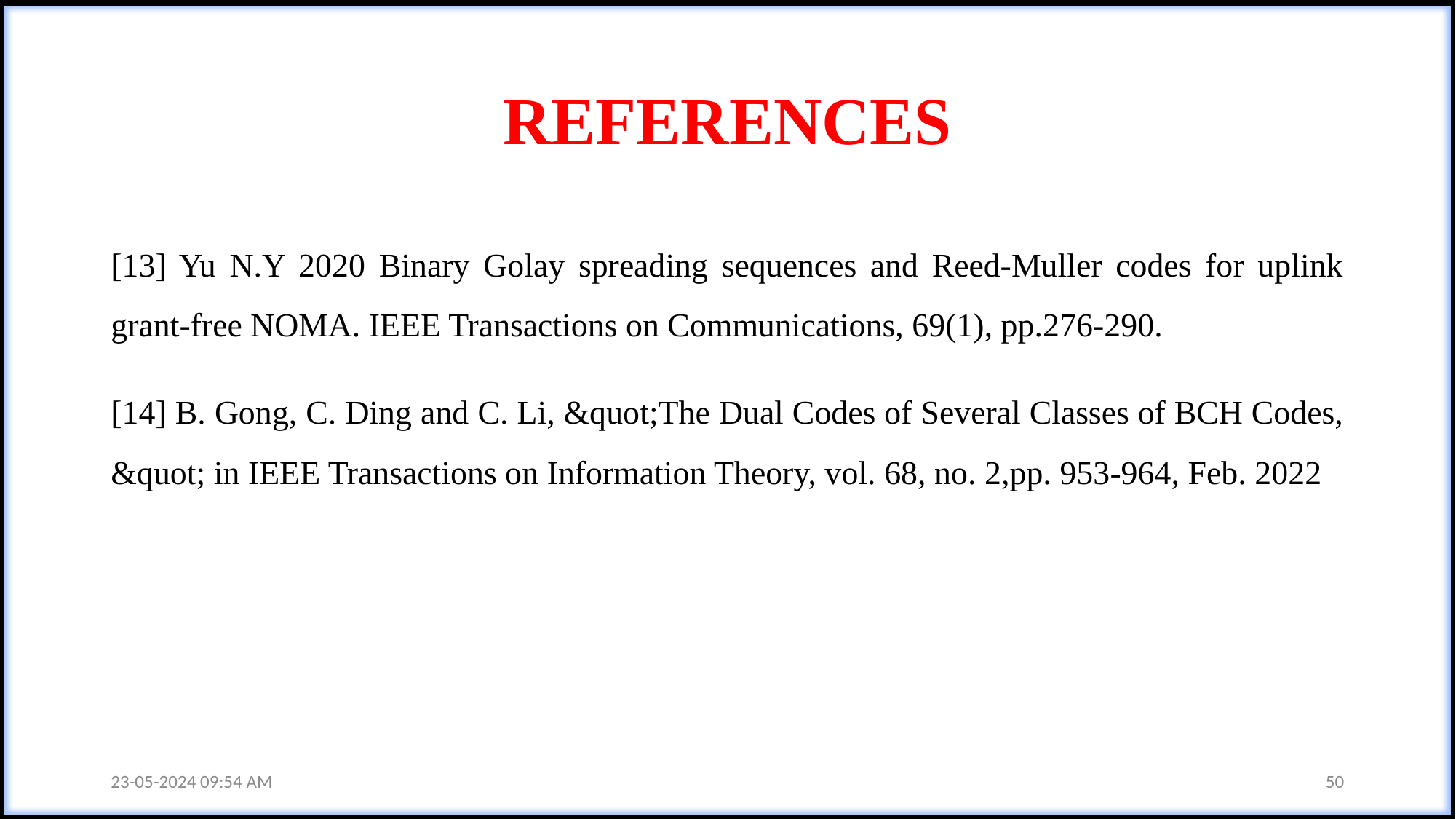

# REFERENCES
[13] Yu N.Y 2020 Binary Golay spreading sequences and Reed-Muller codes for uplink grant-free NOMA. IEEE Transactions on Communications, 69(1), pp.276-290.
[14] B. Gong, C. Ding and C. Li, &quot;The Dual Codes of Several Classes of BCH Codes, &quot; in IEEE Transactions on Information Theory, vol. 68, no. 2,pp. 953-964, Feb. 2022

23-05-2024 09:54 AM
50